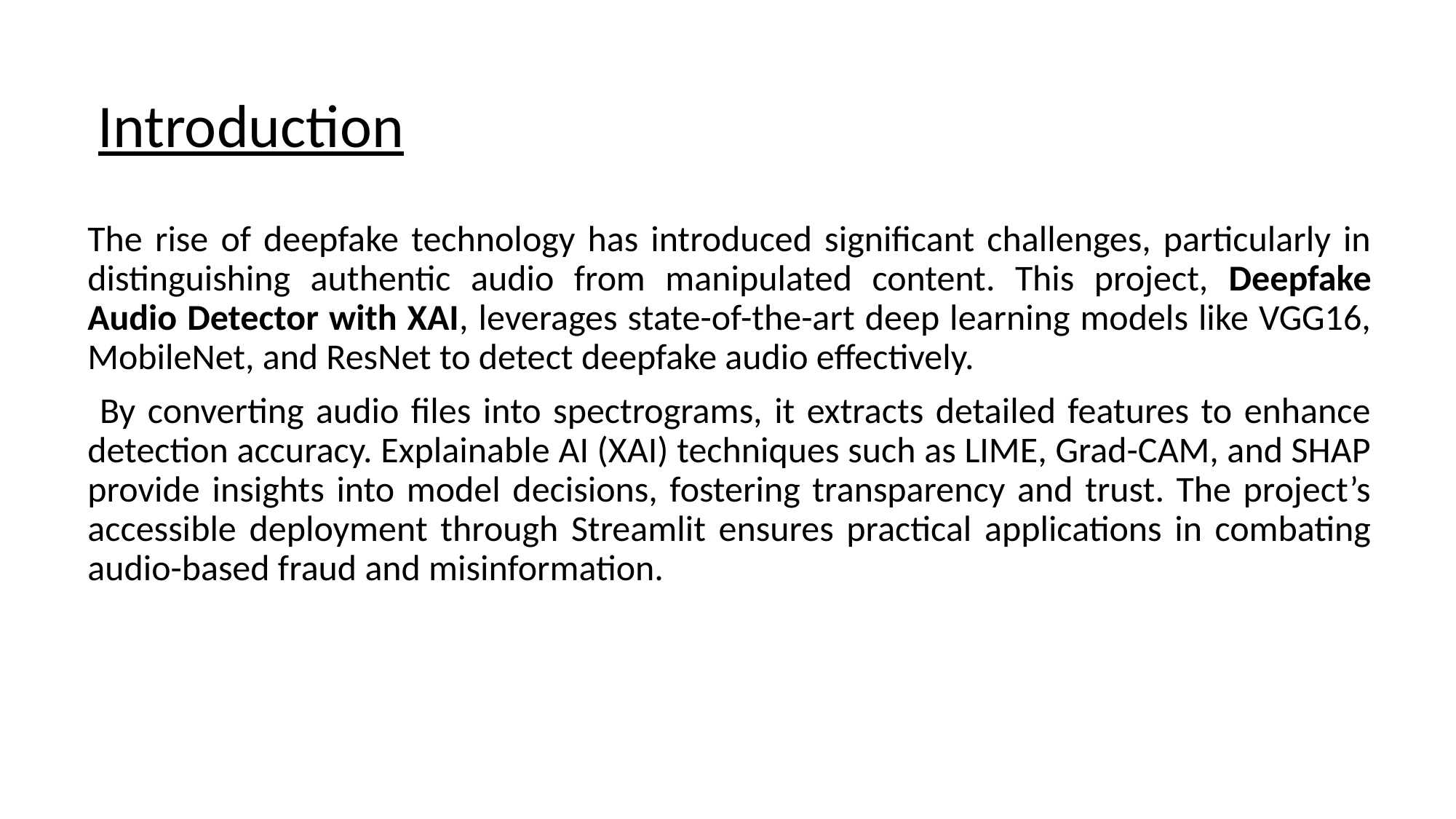

# Introduction
The rise of deepfake technology has introduced significant challenges, particularly in distinguishing authentic audio from manipulated content. This project, Deepfake Audio Detector with XAI, leverages state-of-the-art deep learning models like VGG16, MobileNet, and ResNet to detect deepfake audio effectively.
 By converting audio files into spectrograms, it extracts detailed features to enhance detection accuracy. Explainable AI (XAI) techniques such as LIME, Grad-CAM, and SHAP provide insights into model decisions, fostering transparency and trust. The project’s accessible deployment through Streamlit ensures practical applications in combating audio-based fraud and misinformation.